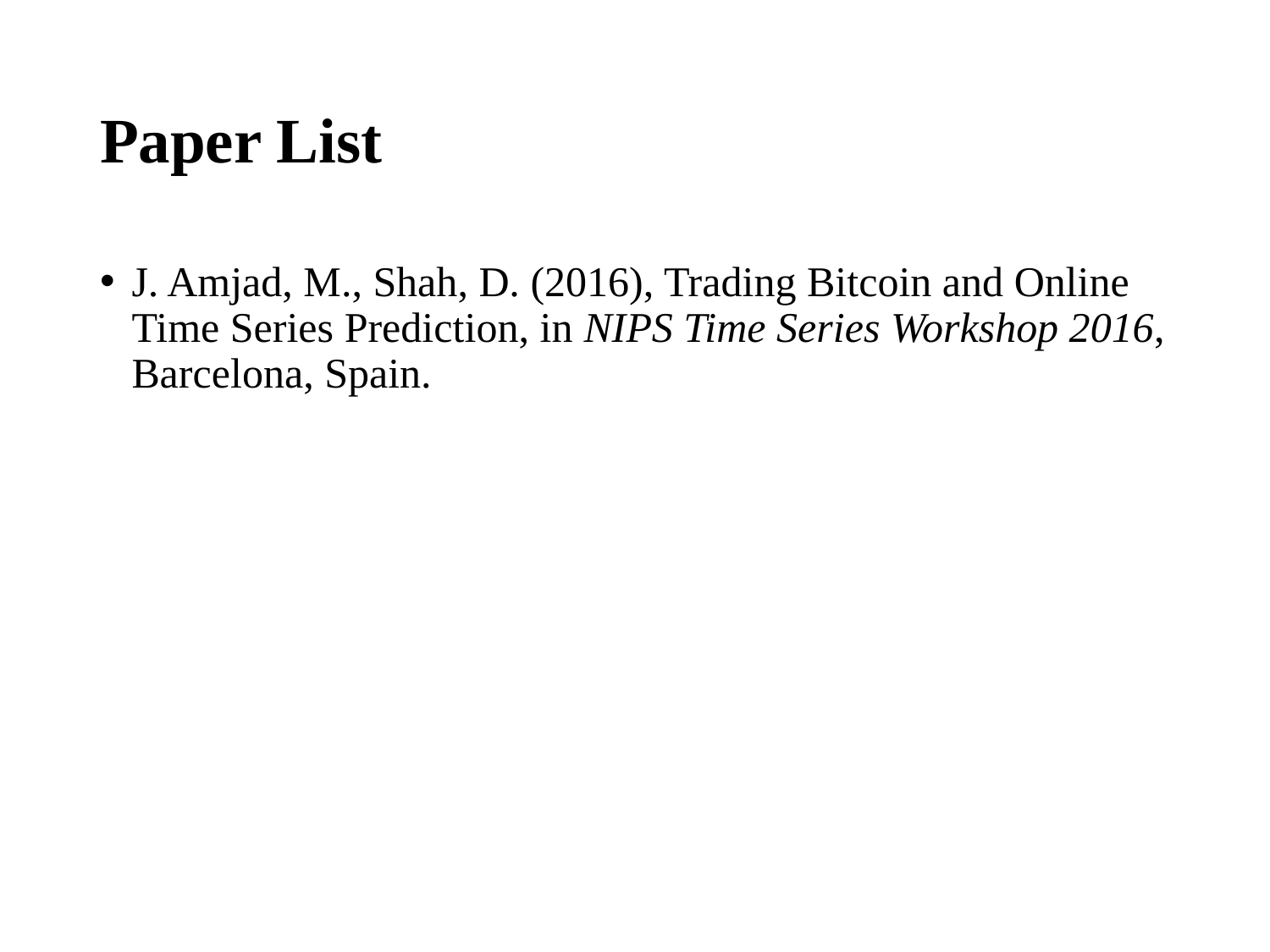

# Paper List
J. Amjad, M., Shah, D. (2016), Trading Bitcoin and Online Time Series Prediction, in NIPS Time Series Workshop 2016, Barcelona, Spain.